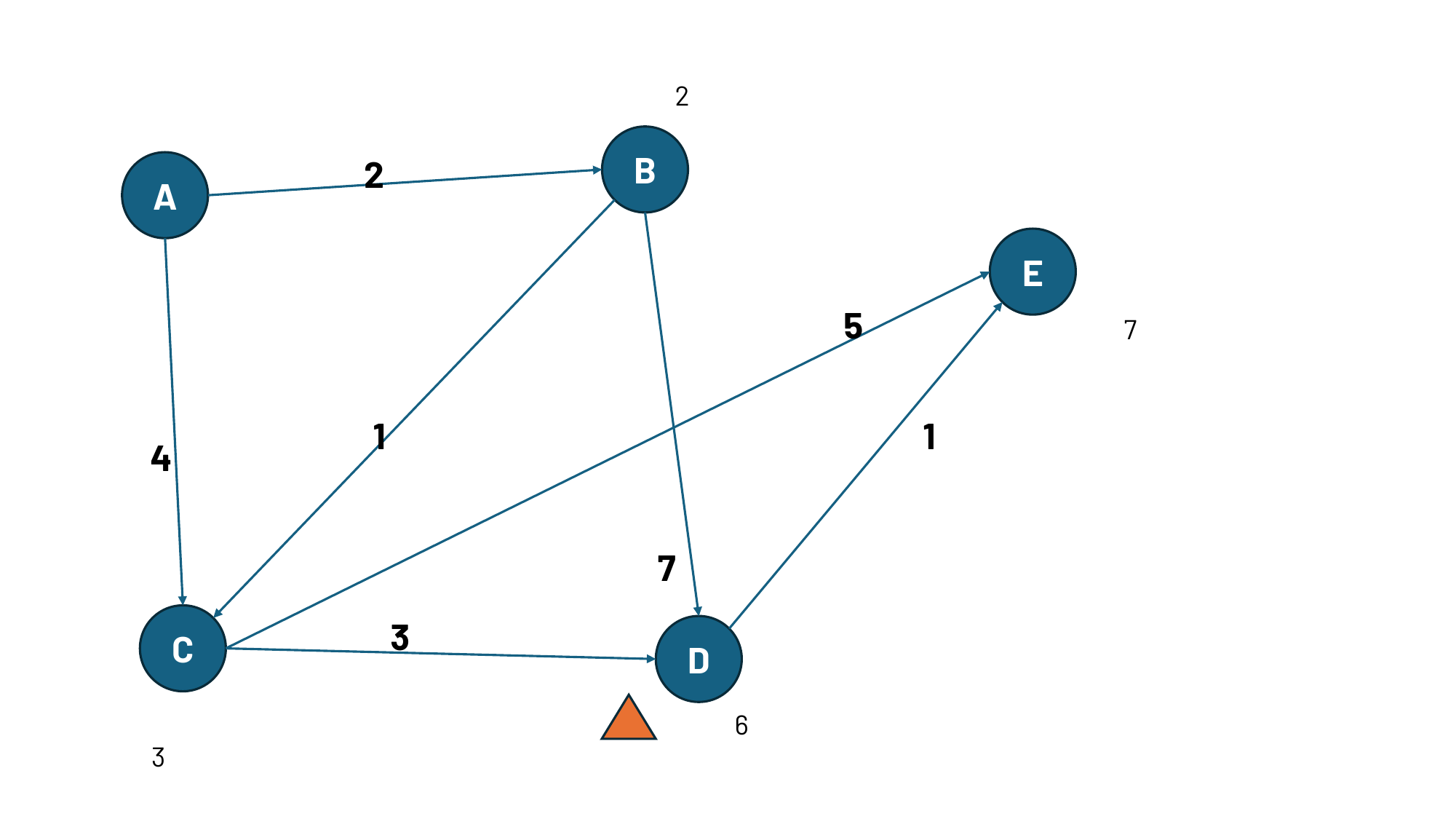

2
B
2
A
E
5
7
1
1
4
7
C
3
D

6
3